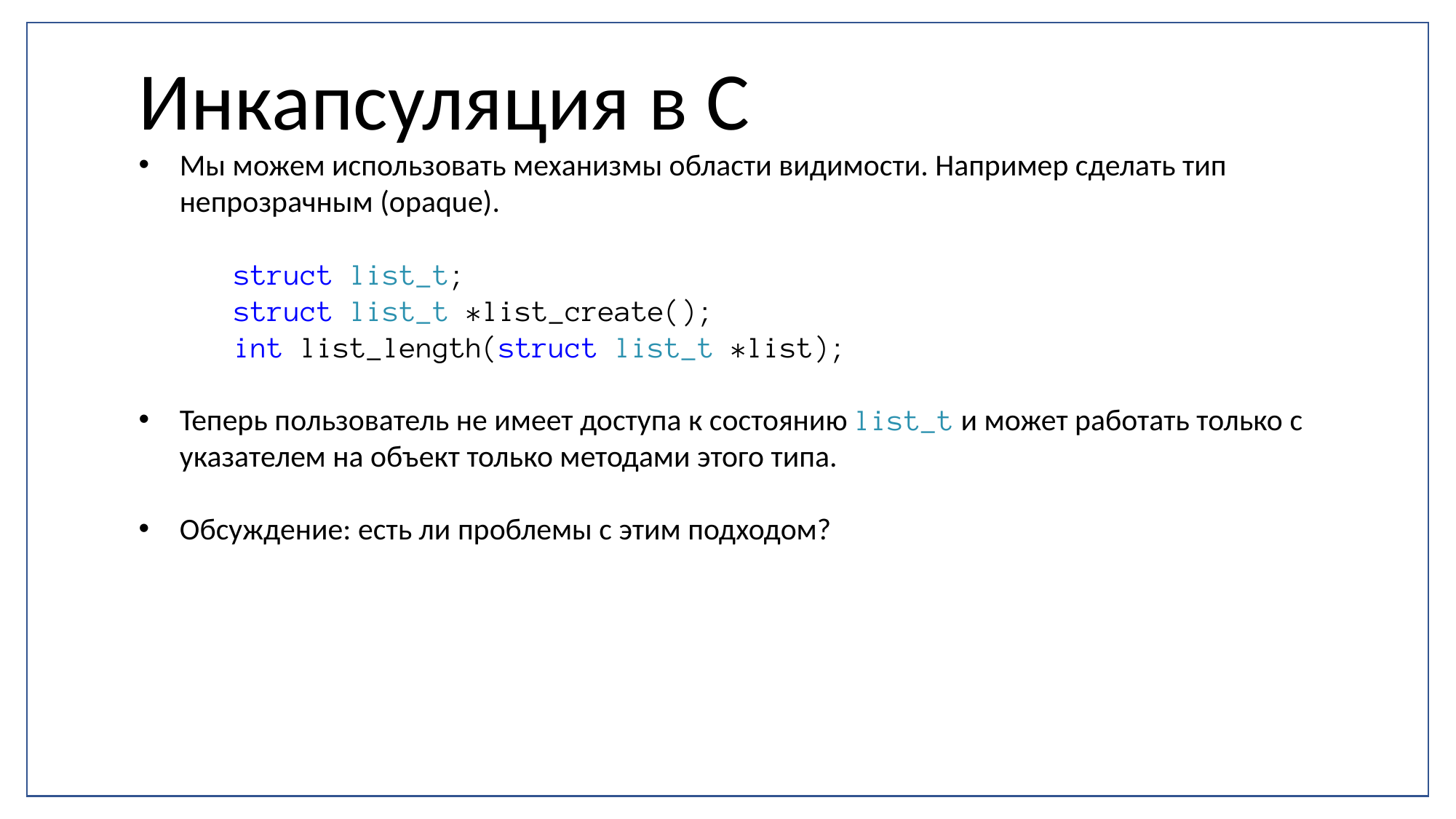

Инкапсуляция в С

Мы можем использовать механизмы области видимости. Например сделать тип непрозрачным (opaque).

struct list_t;
struct list_t *list_create();
int list_length(struct list_t *list);

Теперь пользователь не имеет доступа к состоянию list_t и может работать только с указателем на объект только методами этого типа.

Обсуждение: есть ли проблемы с этим подходом?